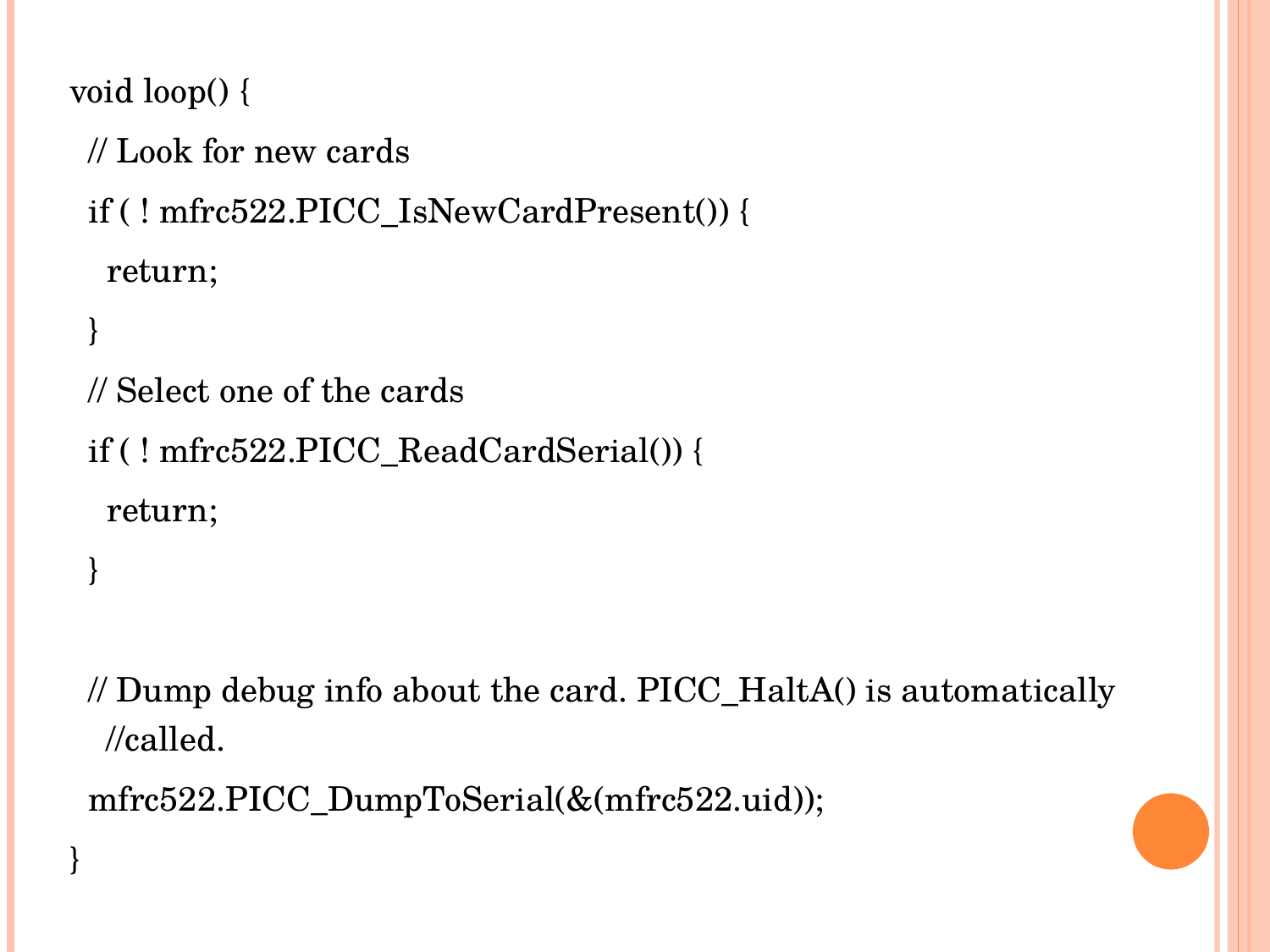

void loop() {
  // Look for new cards
  if ( ! mfrc522.PICC_IsNewCardPresent()) {
    return;
  }
  // Select one of the cards
  if ( ! mfrc522.PICC_ReadCardSerial()) {
    return;
  }

  // Dump debug info about the card. PICC_HaltA() is automatically //called.
  mfrc522.PICC_DumpToSerial(&(mfrc522.uid));
}